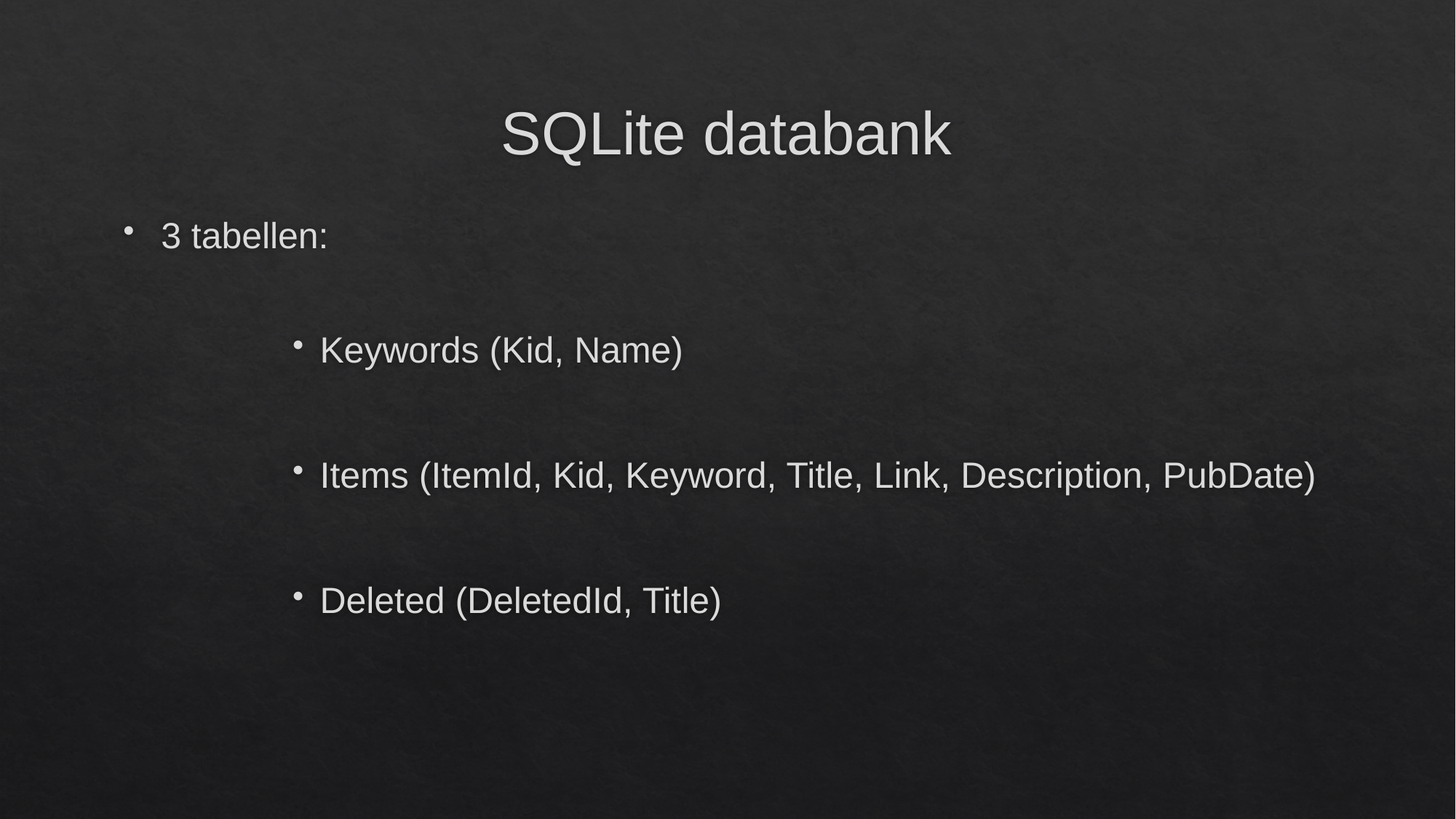

# SQLite databank
3 tabellen:

Keywords (Kid, Name)

Items (ItemId, Kid, Keyword, Title, Link, Description, PubDate)

Deleted (DeletedId, Title)